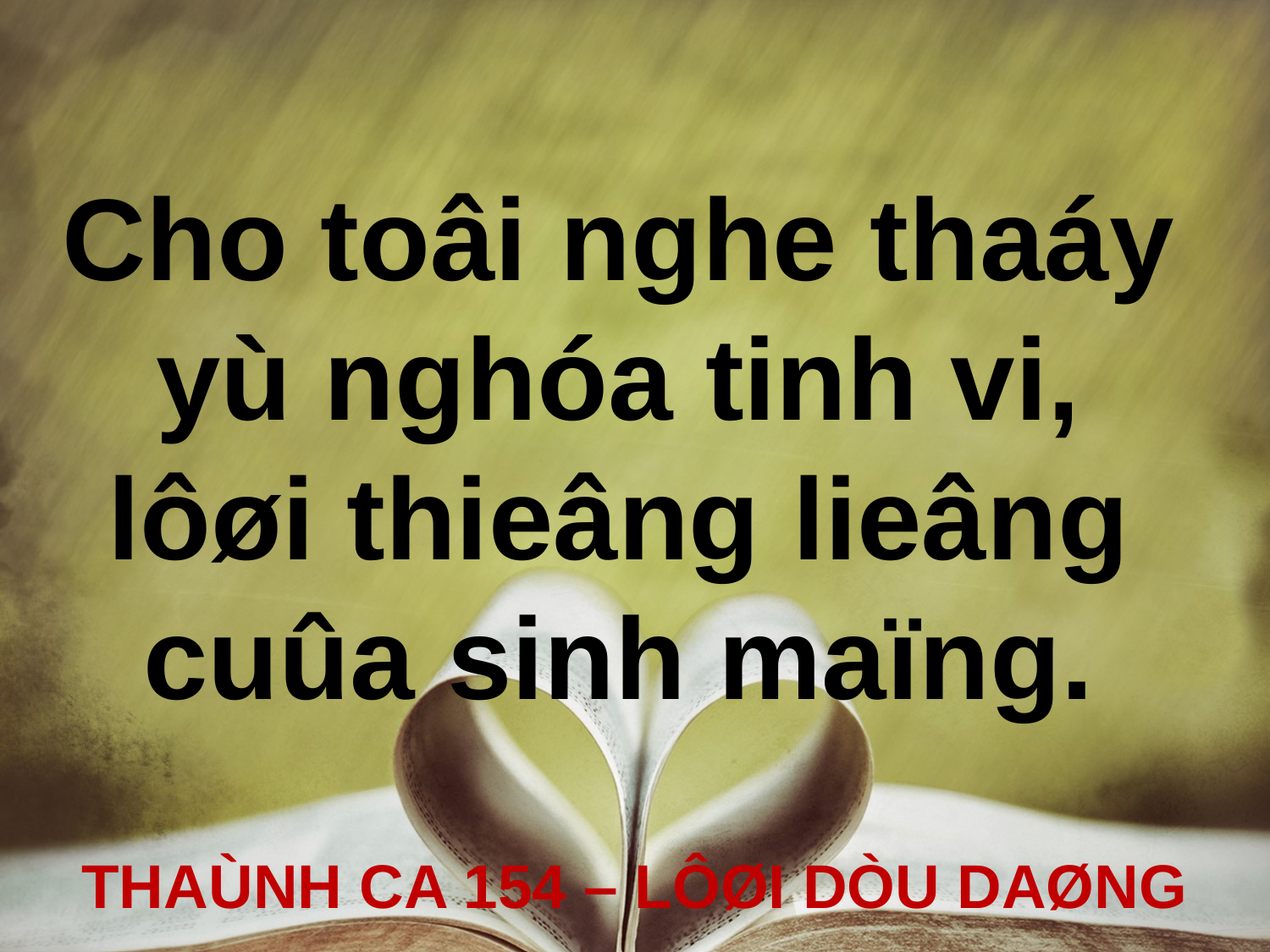

Cho toâi nghe thaáy
yù nghóa tinh vi,
lôøi thieâng lieâng
cuûa sinh maïng.
THAÙNH CA 154 – LÔØI DÒU DAØNG